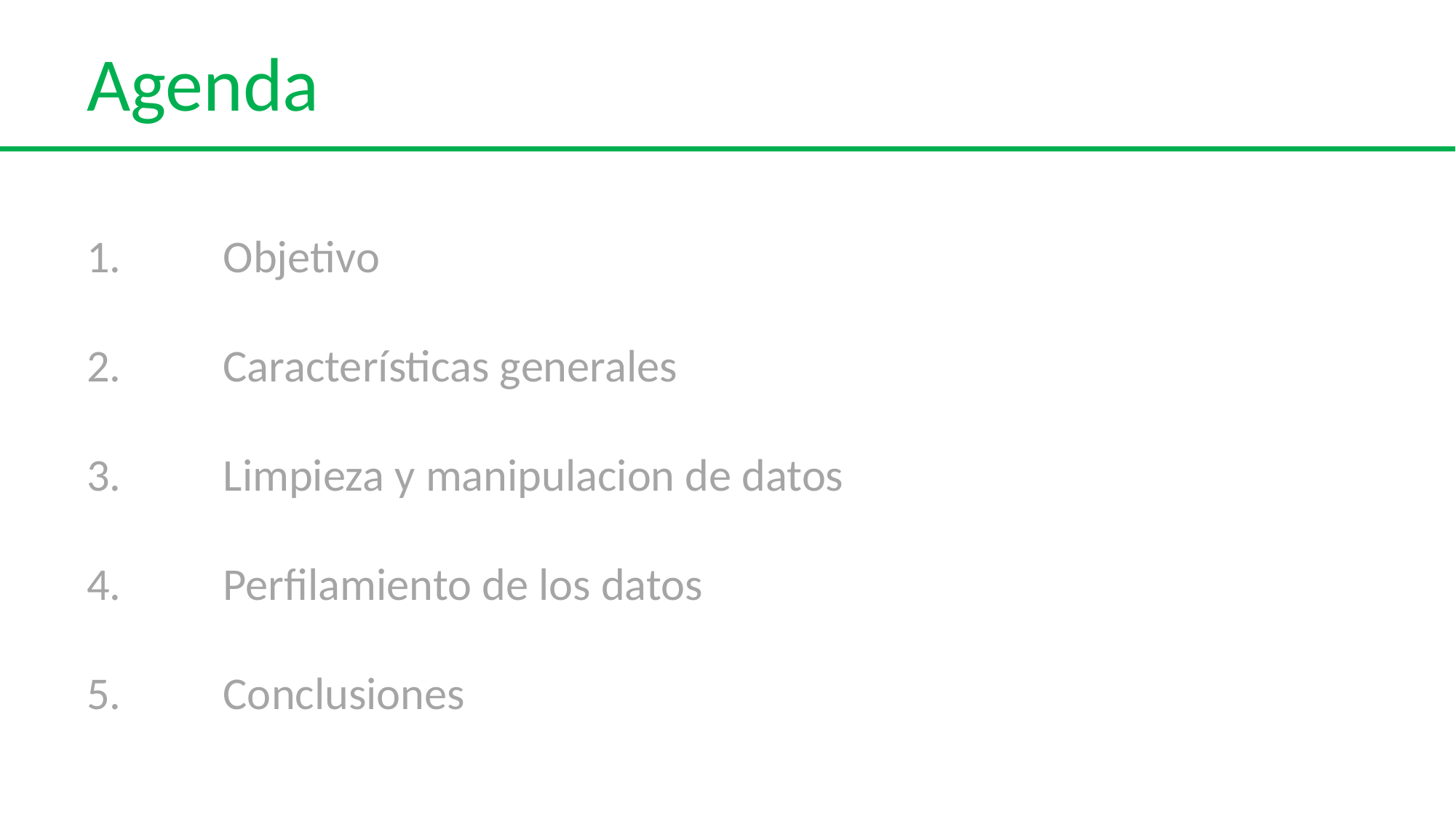

Agenda

Objetivo

Características generales

Limpieza y manipulacion de datos

Perfilamiento de los datos

Conclusiones